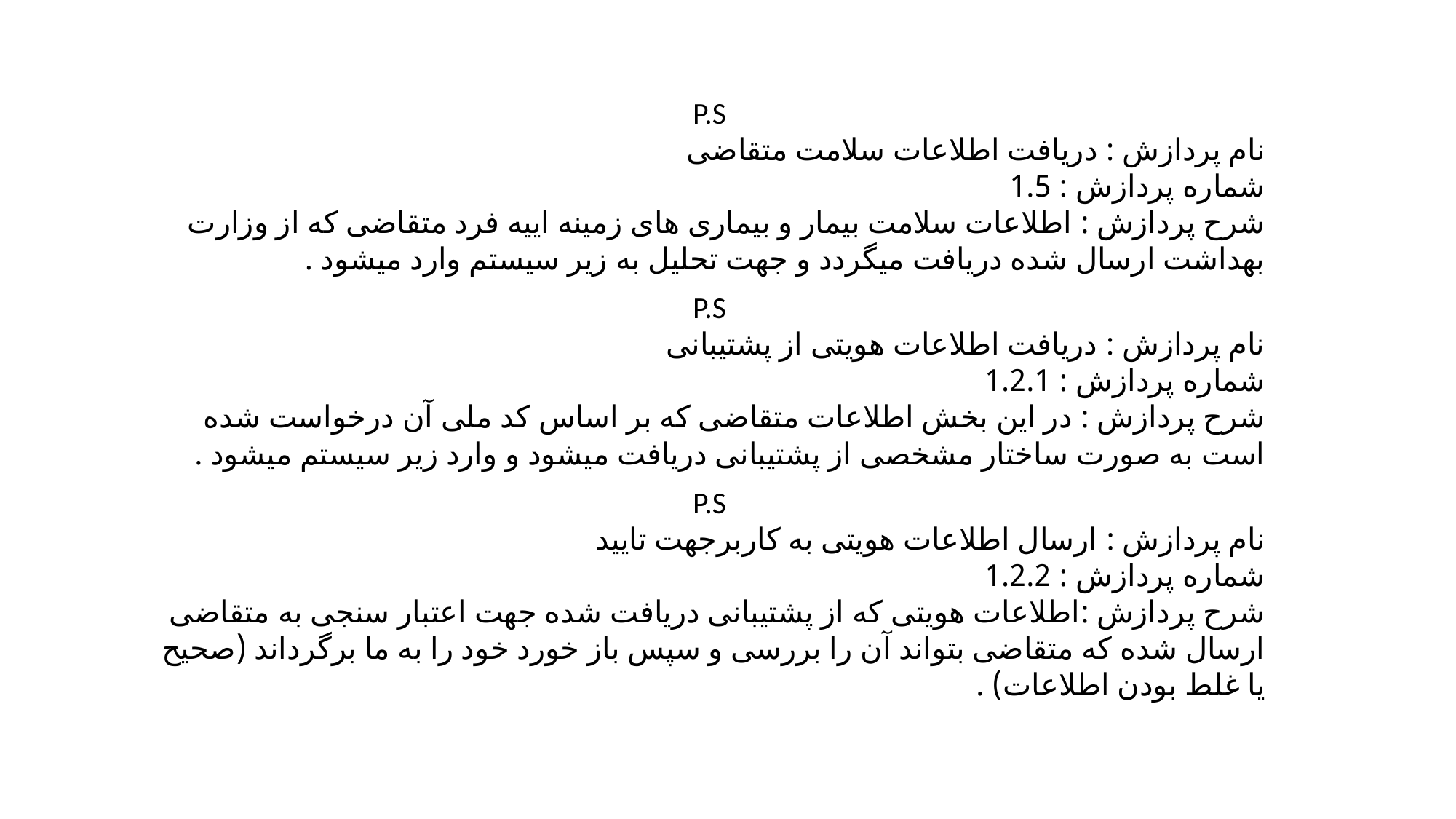

P.S
نام پردازش : دریافت اطلاعات سلامت متقاضی
شماره پردازش : 1.5
شرح پردازش : اطلاعات سلامت بیمار و بیماری های زمینه اییه فرد متقاضی که از وزارت بهداشت ارسال شده دریافت میگردد و جهت تحلیل به زیر سیستم وارد میشود .
P.S
نام پردازش : دریافت اطلاعات هویتی از پشتیبانی
شماره پردازش : 1.2.1
شرح پردازش : در این بخش اطلاعات متقاضی که بر اساس کد ملی آن درخواست شده است به صورت ساختار مشخصی از پشتیبانی دریافت میشود و وارد زیر سیستم میشود .
P.S
نام پردازش : ارسال اطلاعات هویتی به کاربرجهت تایید
شماره پردازش : 1.2.2
شرح پردازش :اطلاعات هویتی که از پشتیبانی دریافت شده جهت اعتبار سنجی به متقاضی ارسال شده که متقاضی بتواند آن را بررسی و سپس باز خورد خود را به ما برگرداند (صحیح یا غلط بودن اطلاعات) .